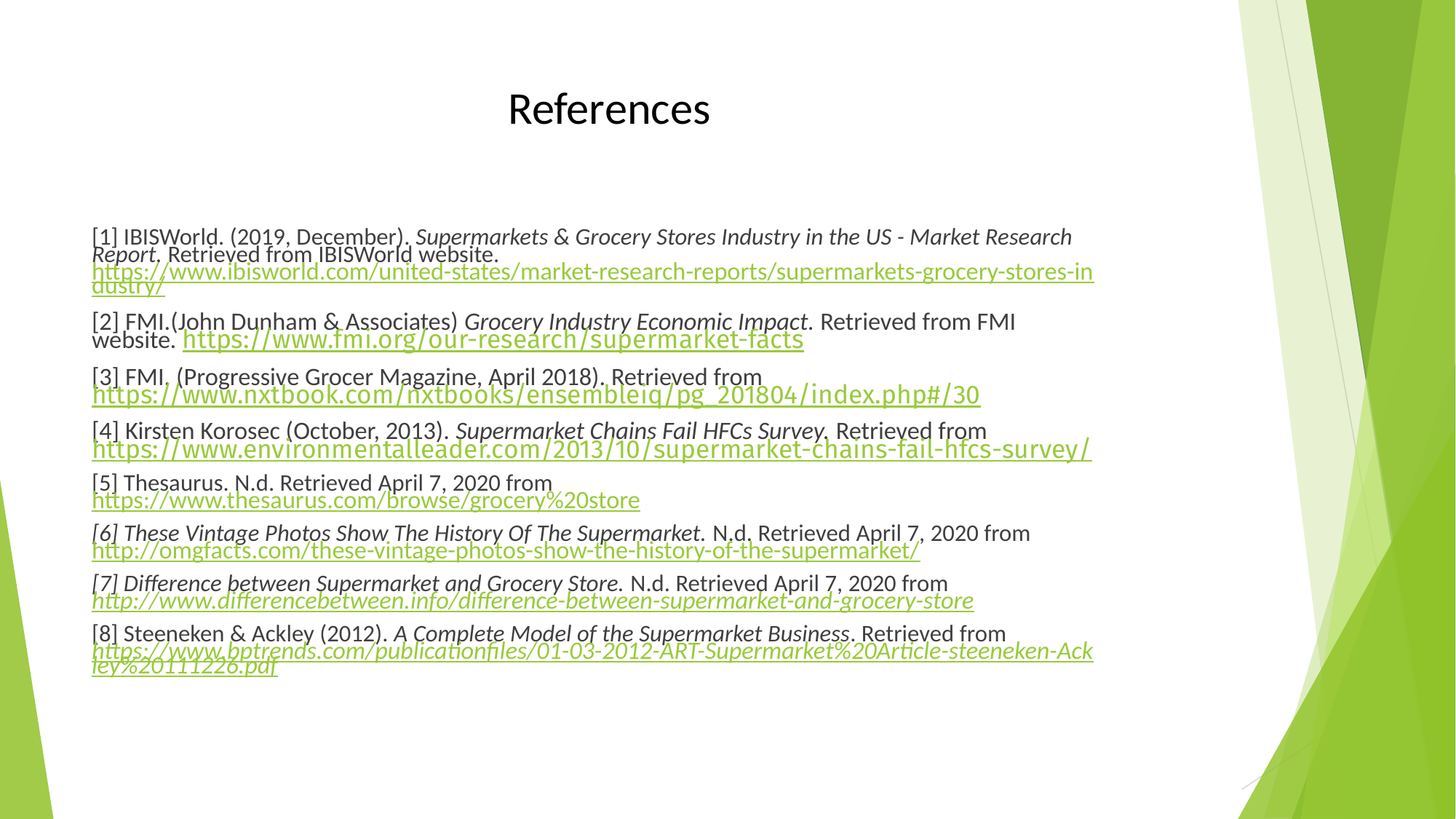

# References
[1] IBISWorld. (2019, December). Supermarkets & Grocery Stores Industry in the US - Market Research Report. Retrieved from IBISWorld website. https://www.ibisworld.com/united-states/market-research-reports/supermarkets-grocery-stores-industry/

[2] FMI.(John Dunham & Associates) Grocery Industry Economic Impact. Retrieved from FMI website. https://www.fmi.org/our-research/supermarket-facts

[3] FMI. (Progressive Grocer Magazine, April 2018). Retrieved from https://www.nxtbook.com/nxtbooks/ensembleiq/pg_201804/index.php#/30

[4] Kirsten Korosec (October, 2013). Supermarket Chains Fail HFCs Survey. Retrieved from https://www.environmentalleader.com/2013/10/supermarket-chains-fail-hfcs-survey/
[5] Thesaurus. N.d. Retrieved April 7, 2020 from https://www.thesaurus.com/browse/grocery%20store
[6] These Vintage Photos Show The History Of The Supermarket. N.d. Retrieved April 7, 2020 from http://omgfacts.com/these-vintage-photos-show-the-history-of-the-supermarket/
[7] Difference between Supermarket and Grocery Store. N.d. Retrieved April 7, 2020 from http://www.differencebetween.info/difference-between-supermarket-and-grocery-store
[8] Steeneken & Ackley (2012). A Complete Model of the Supermarket Business. Retrieved from https://www.bptrends.com/publicationfiles/01-03-2012-ART-Supermarket%20Article-steeneken-Ackley%20111226.pdf